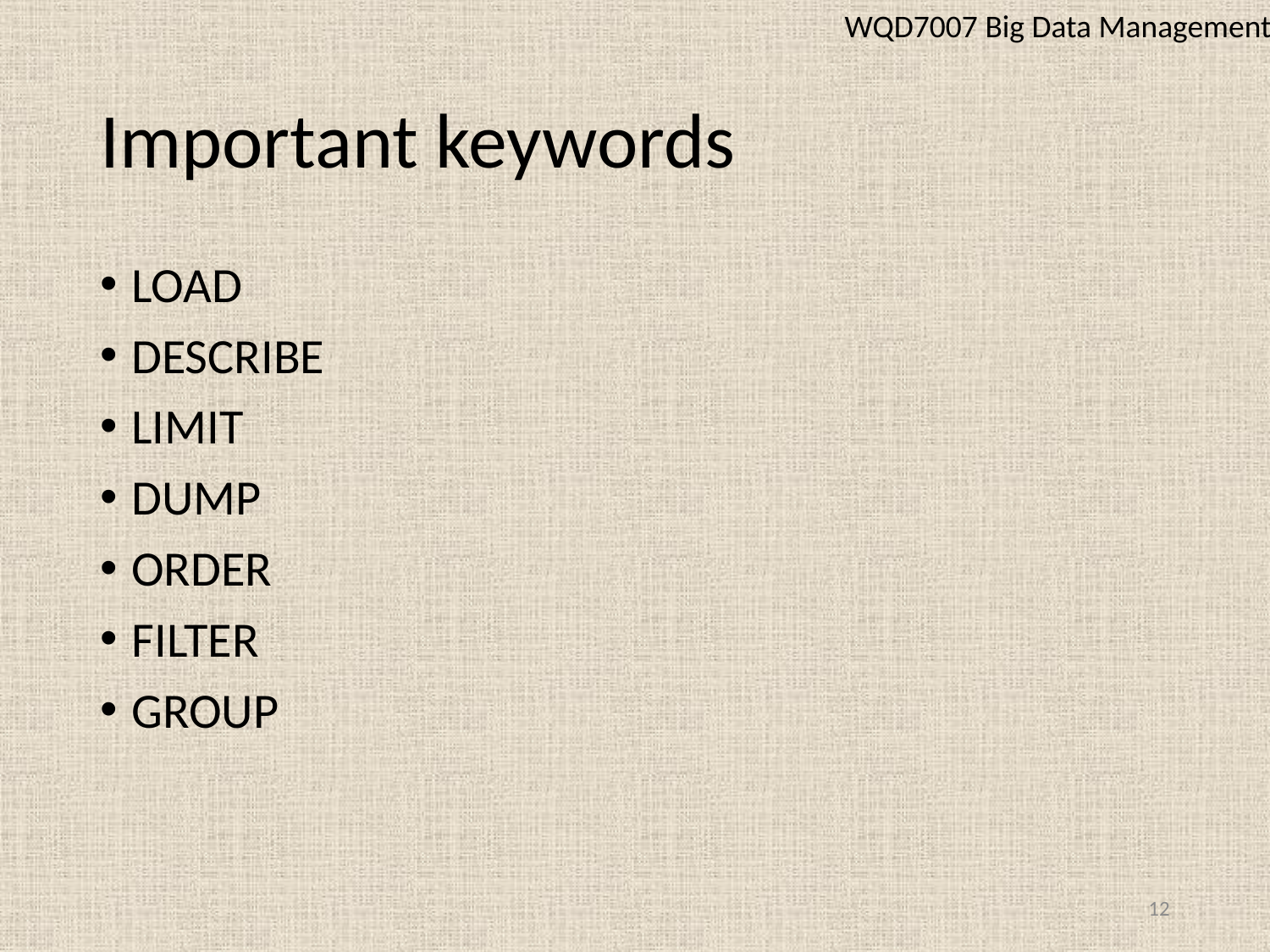

WQD7007 Big Data Management
# Important keywords
LOAD
DESCRIBE
LIMIT
DUMP
ORDER
FILTER
GROUP

12